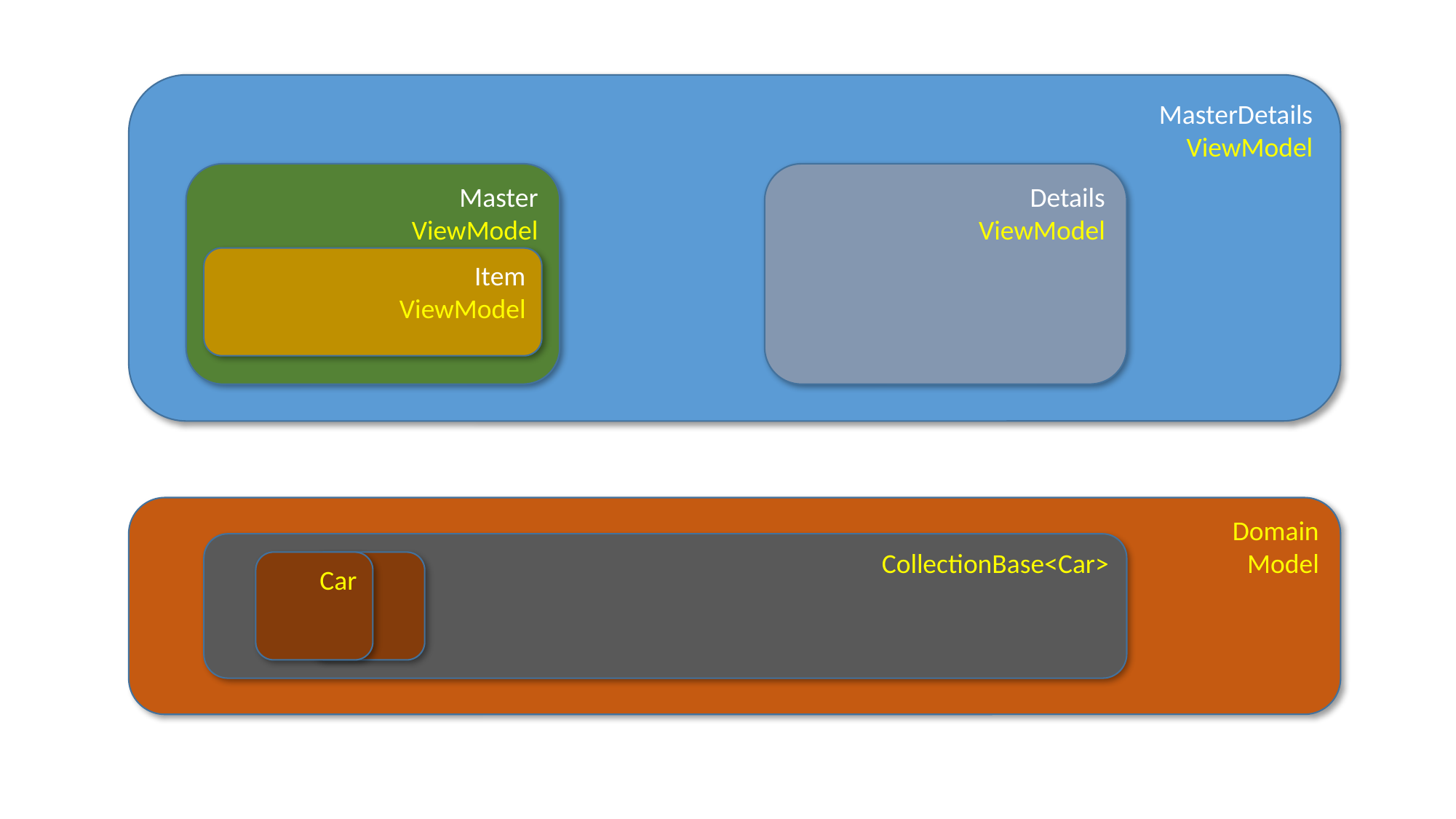

MasterDetails
ViewModel
Master
ViewModel
Details
ViewModel
Item
ViewModel
Domain
Model
CollectionBase<Car>

Car